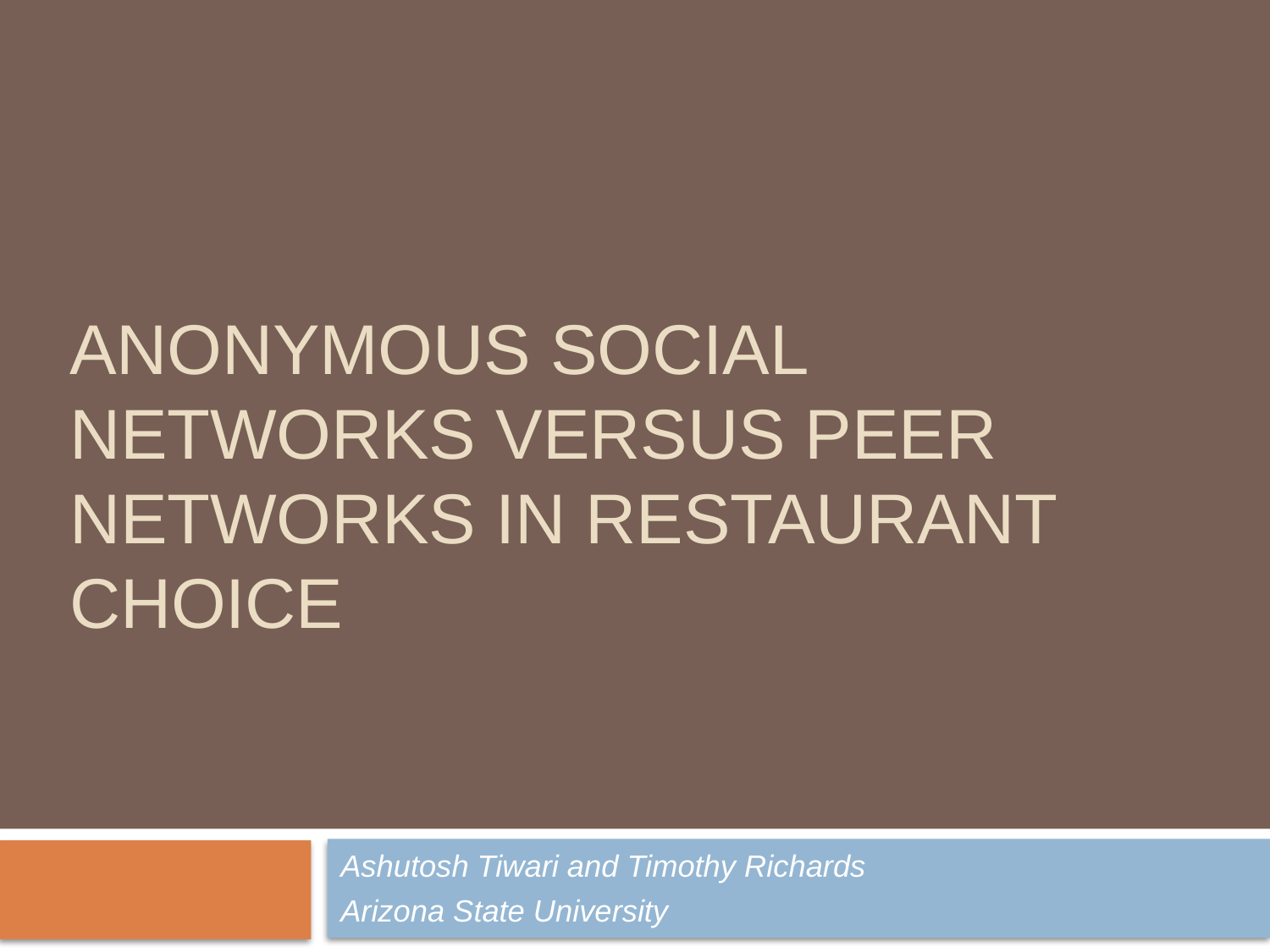

# Anonymous Social Networks versus Peer Networks in Restaurant Choice
Ashutosh Tiwari and Timothy Richards
Arizona State University